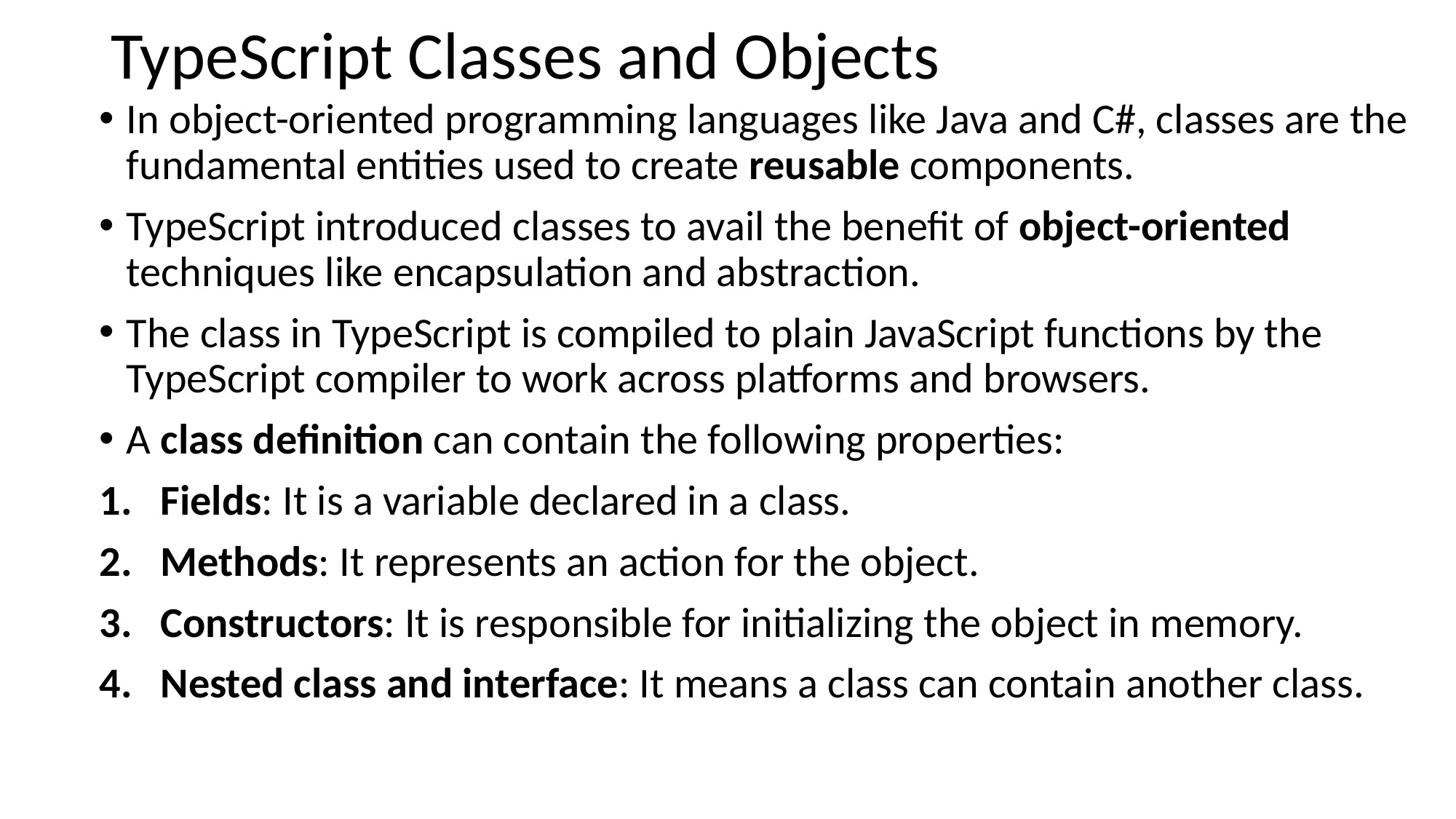

# TypeScript Classes and Objects
In object-oriented programming languages like Java and C#, classes are the fundamental entities used to create reusable components.
TypeScript introduced classes to avail the benefit of object-oriented techniques like encapsulation and abstraction.
The class in TypeScript is compiled to plain JavaScript functions by the TypeScript compiler to work across platforms and browsers.
A class definition can contain the following properties:
Fields: It is a variable declared in a class.
Methods: It represents an action for the object.
Constructors: It is responsible for initializing the object in memory.
Nested class and interface: It means a class can contain another class.